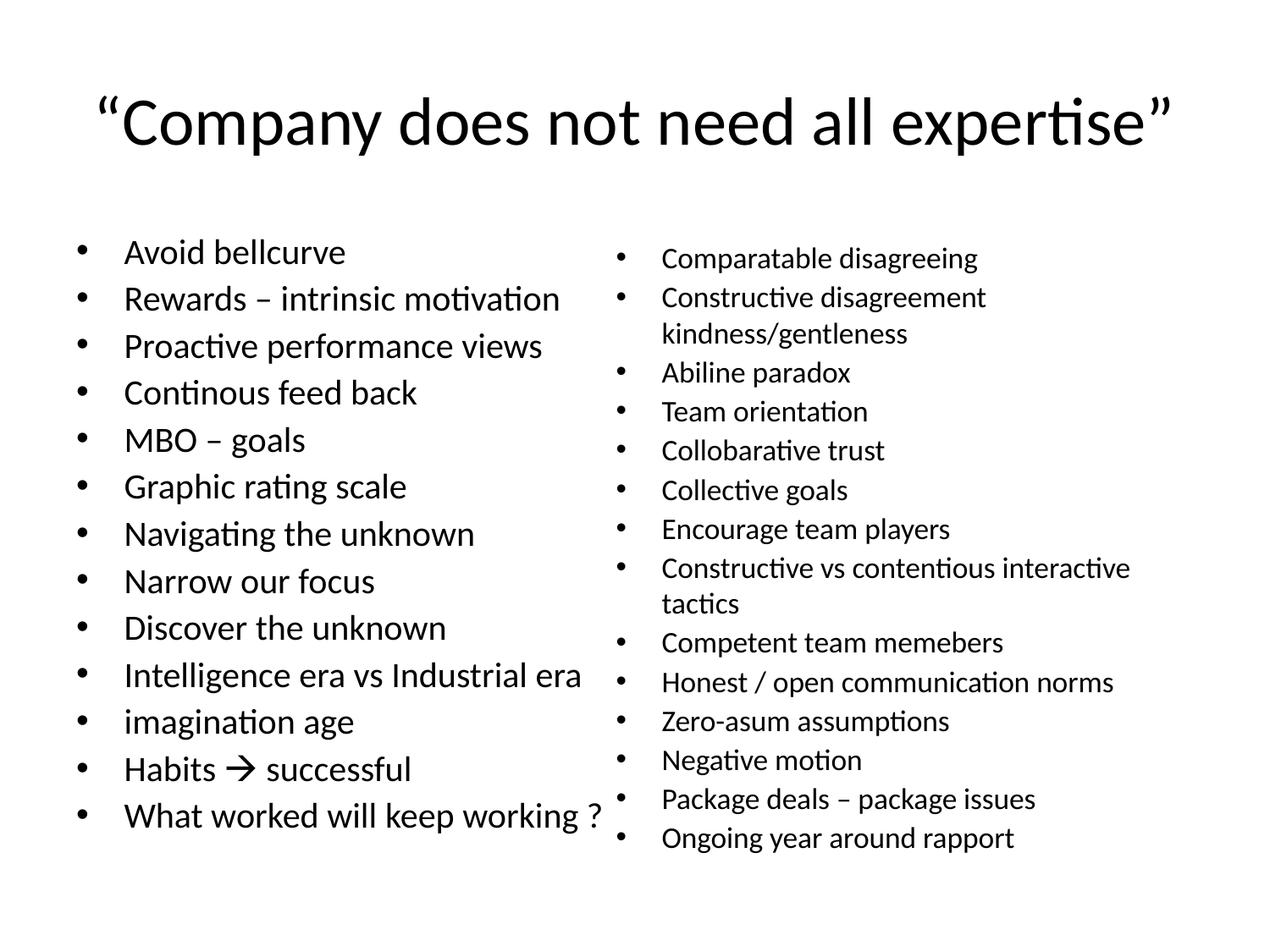

# “Company does not need all expertise”
Avoid bellcurve
Rewards – intrinsic motivation
Proactive performance views
Continous feed back
MBO – goals
Graphic rating scale
Navigating the unknown
Narrow our focus
Discover the unknown
Intelligence era vs Industrial era
imagination age
Habits 🡪 successful
What worked will keep working ?
Comparatable disagreeing
Constructive disagreement kindness/gentleness
Abiline paradox
Team orientation
Collobarative trust
Collective goals
Encourage team players
Constructive vs contentious interactive tactics
Competent team memebers
Honest / open communication norms
Zero-asum assumptions
Negative motion
Package deals – package issues
Ongoing year around rapport